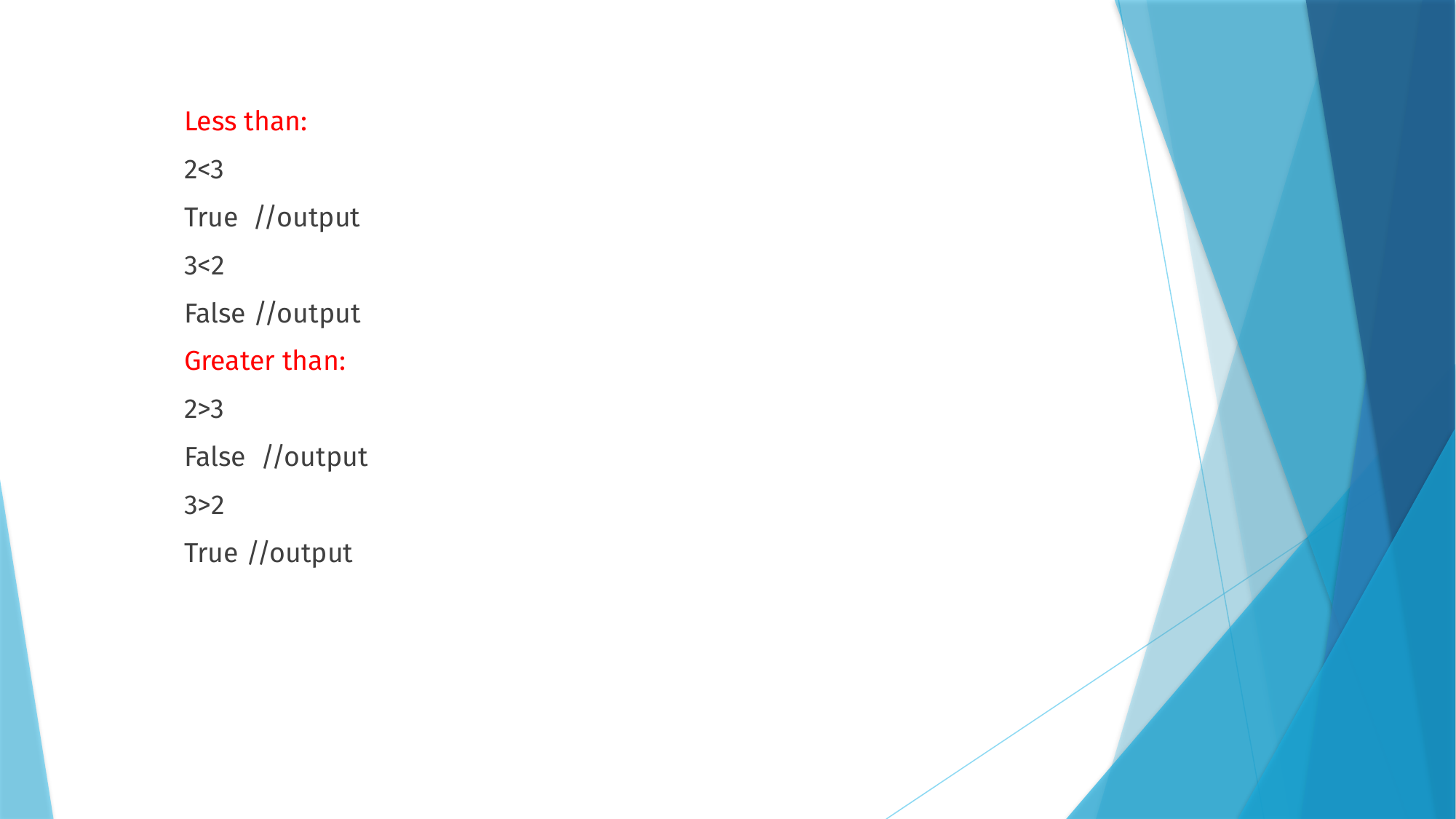

Less than:
2<3
True  //output
3<2
False //output
Greater than:
2>3
False  //output
3>2
True //output